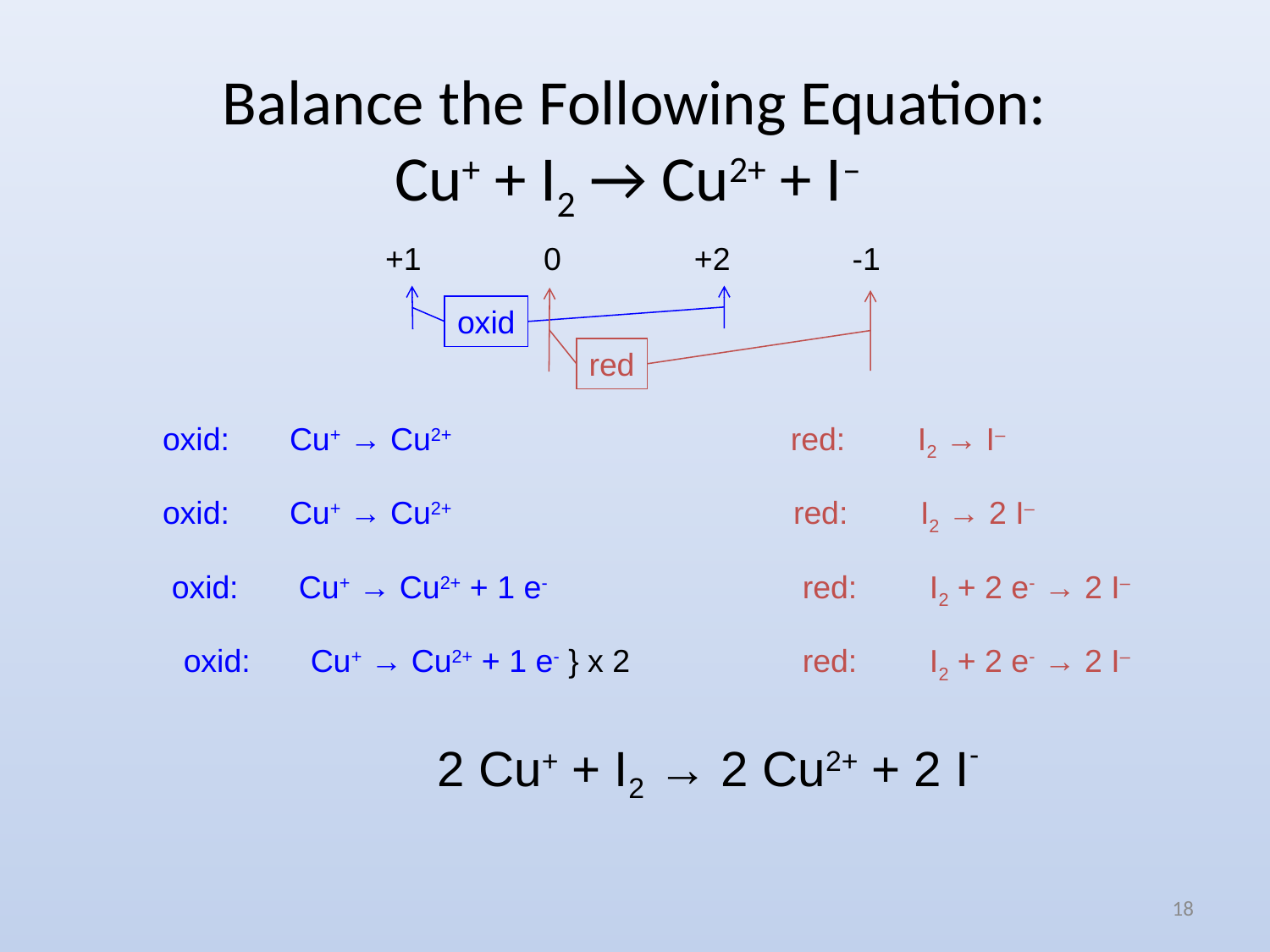

# Balance the Following Equation: Cu+ + I2 → Cu2+ + I–
+1
0
+2
-1

oxid
red
oxid: 	Cu+ → Cu2+
red:	I2 → I–
oxid: 	Cu+ → Cu2+
red:	I2 → 2 I–
oxid: 	Cu+ → Cu2+ + 1 e-
red:	I2 + 2 e- → 2 I–
oxid: 	Cu+ → Cu2+ + 1 e- } x 2
red:	I2 + 2 e- → 2 I–
2 Cu+ + I2 → 2 Cu2+ + 2 I-
18